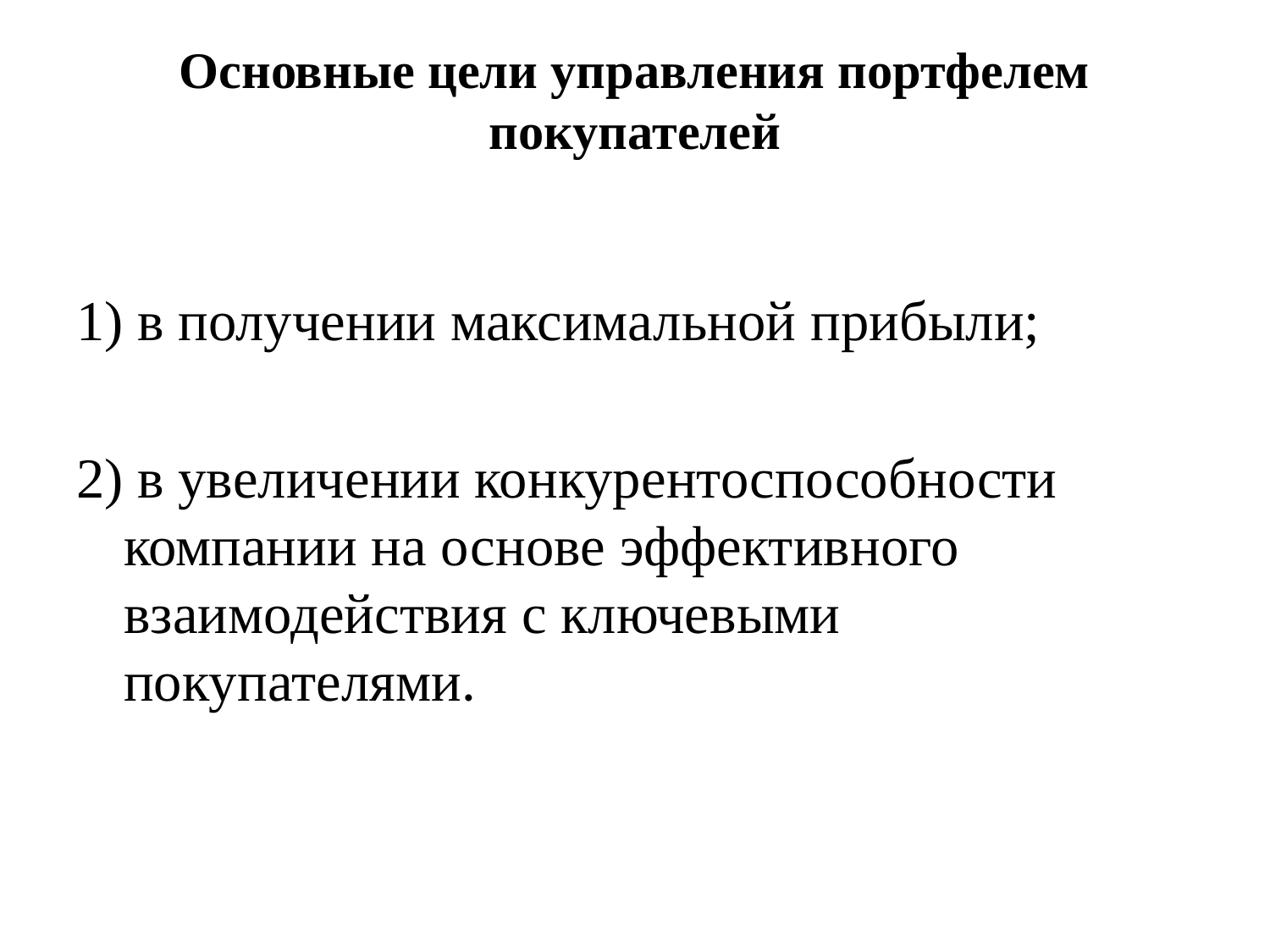

# Основные цели управления портфелем покупателей
1) в получении максимальной прибыли;

2) в увеличении конкурентоспособности компании на основе эффективного взаимодействия с ключевыми покупателями.